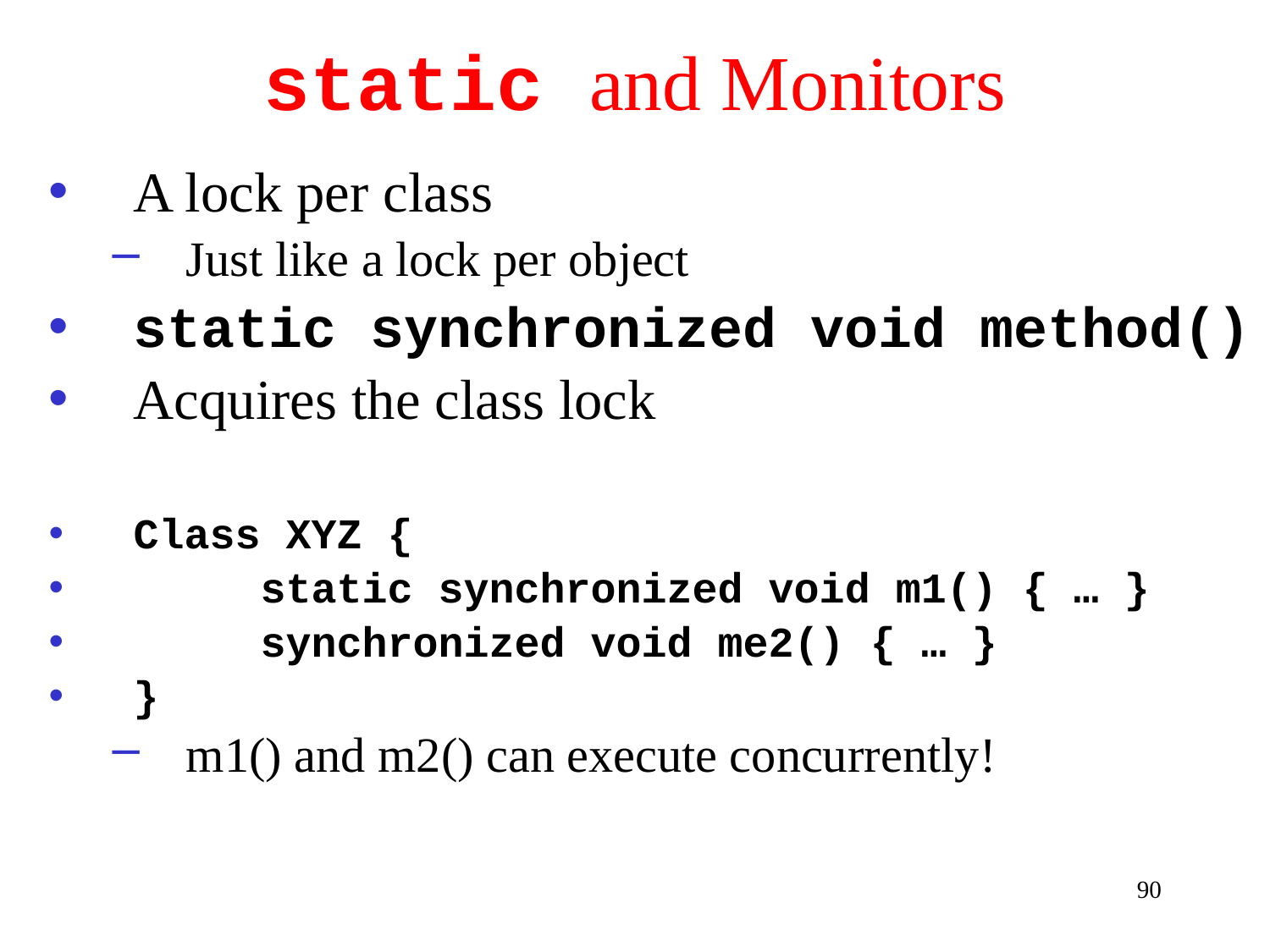

# static and Monitors
A lock per class
Just like a lock per object
static synchronized void method()
Acquires the class lock

Class XYZ {
	static synchronized void m1() { … }
	synchronized void me2() { … }
}
m1() and m2() can execute concurrently!

90